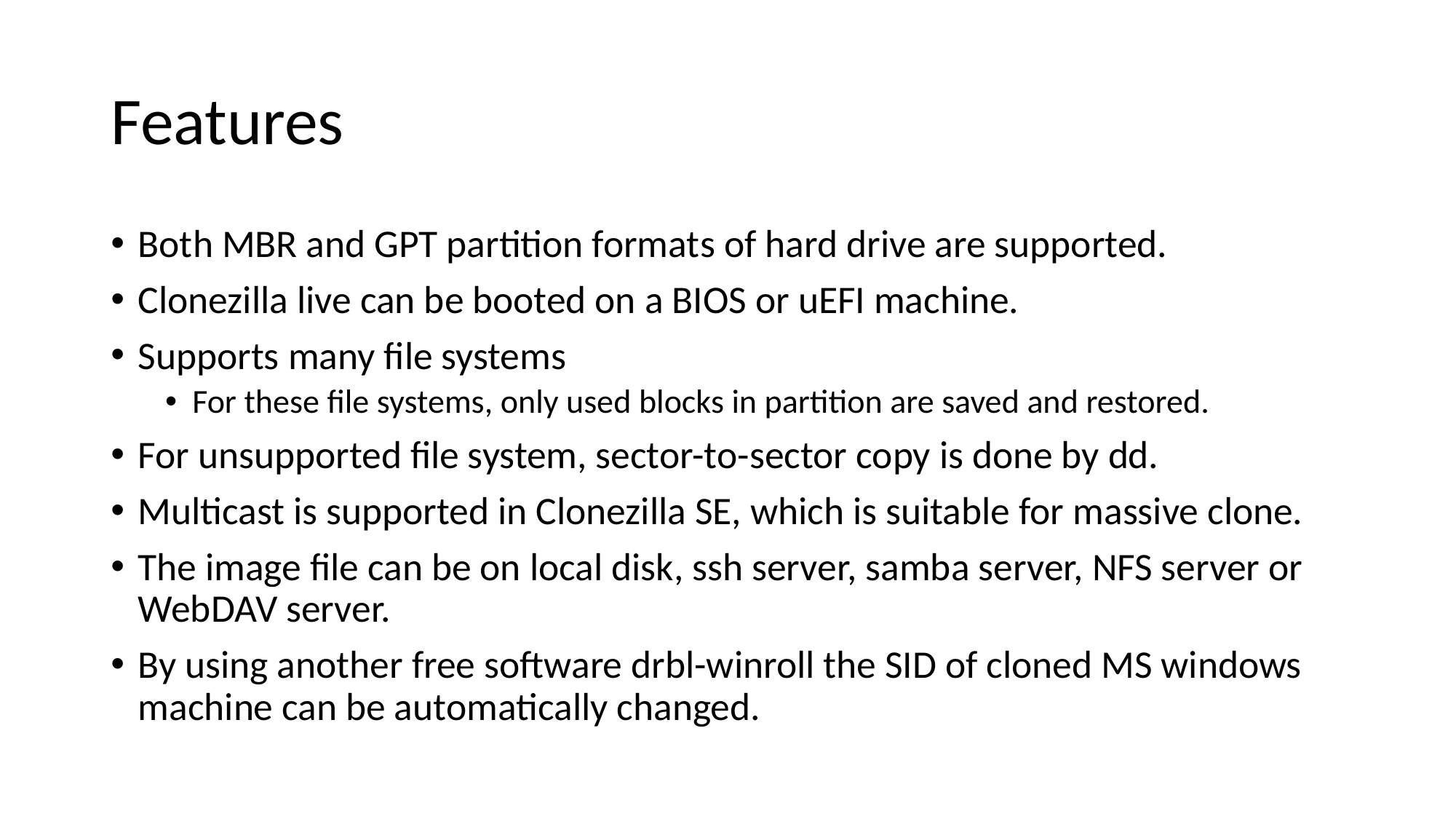

# Features
Both MBR and GPT partition formats of hard drive are supported.
Clonezilla live can be booted on a BIOS or uEFI machine.
Supports many file systems
For these file systems, only used blocks in partition are saved and restored.
For unsupported file system, sector-to-sector copy is done by dd.
Multicast is supported in Clonezilla SE, which is suitable for massive clone.
The image file can be on local disk, ssh server, samba server, NFS server or WebDAV server.
By using another free software drbl-winroll the SID of cloned MS windows machine can be automatically changed.